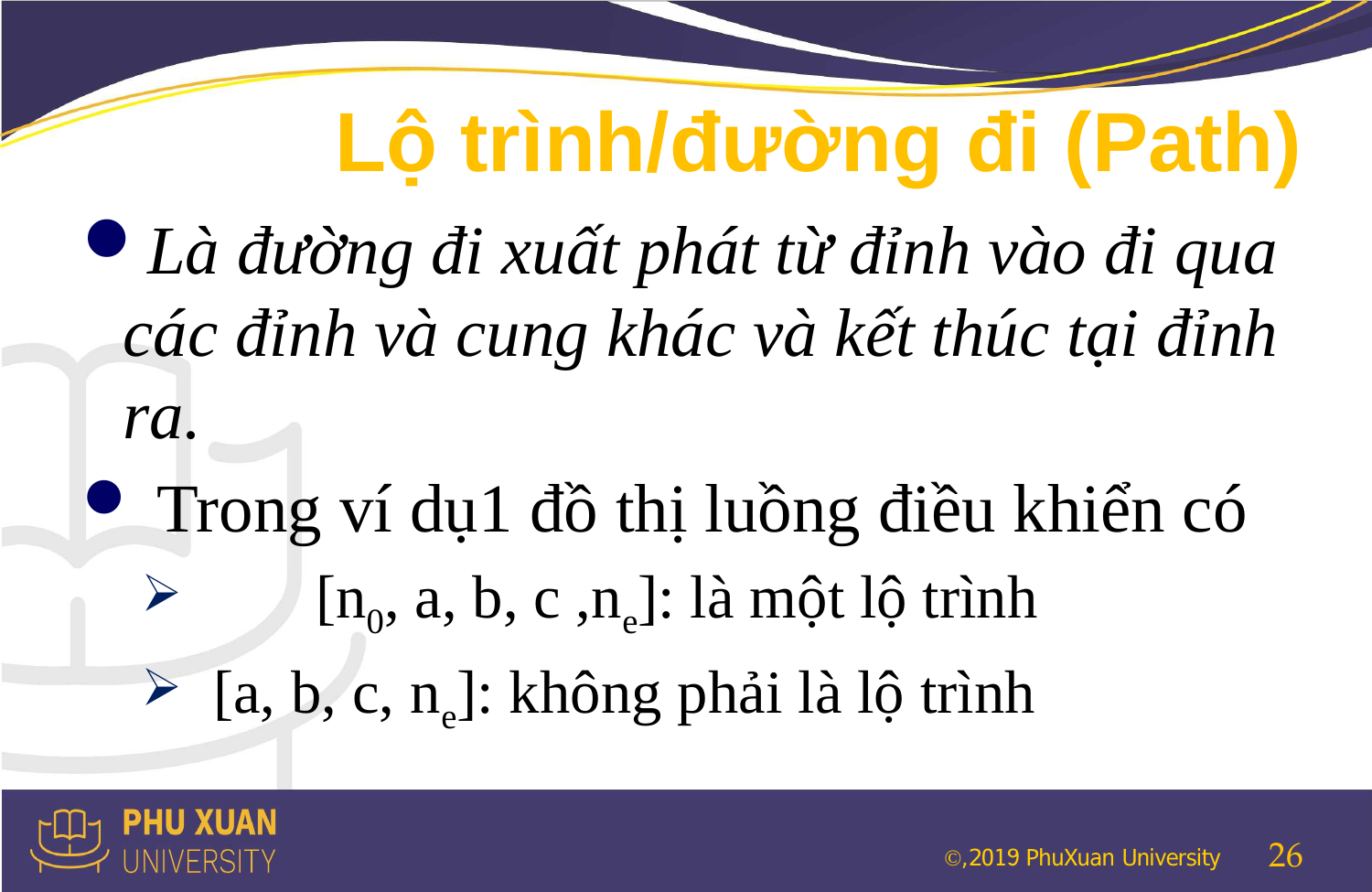

# Lộ trình/đường đi (Path)
Là đường đi xuất phát từ đỉnh vào đi qua các đỉnh và cung khác và kết thúc tại đỉnh ra.
 Trong ví dụ1 đồ thị luồng điều khiển có
	[n0, a, b, c ,ne]: là một lộ trình
  [a, b, c, ne]: không phải là lộ trình

26